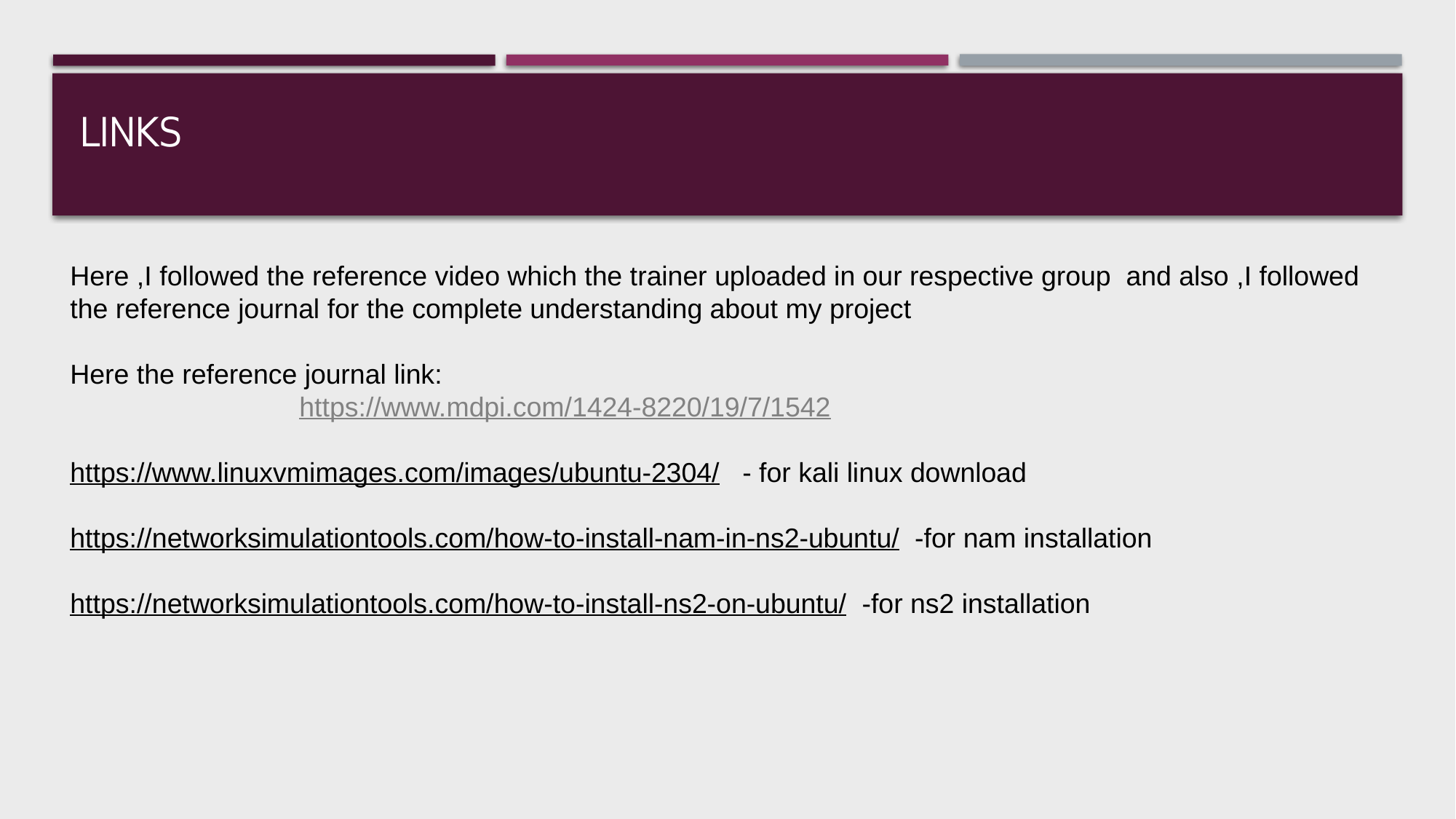

# links
Here ,I followed the reference video which the trainer uploaded in our respective group  and also ,I followed the reference journal for the complete understanding about my project

Here the reference journal link:
                              https://www.mdpi.com/1424-8220/19/7/1542

https://www.linuxvmimages.com/images/ubuntu-2304/   - for kali linux download

https://networksimulationtools.com/how-to-install-nam-in-ns2-ubuntu/  -for nam installation

https://networksimulationtools.com/how-to-install-ns2-on-ubuntu/  -for ns2 installation